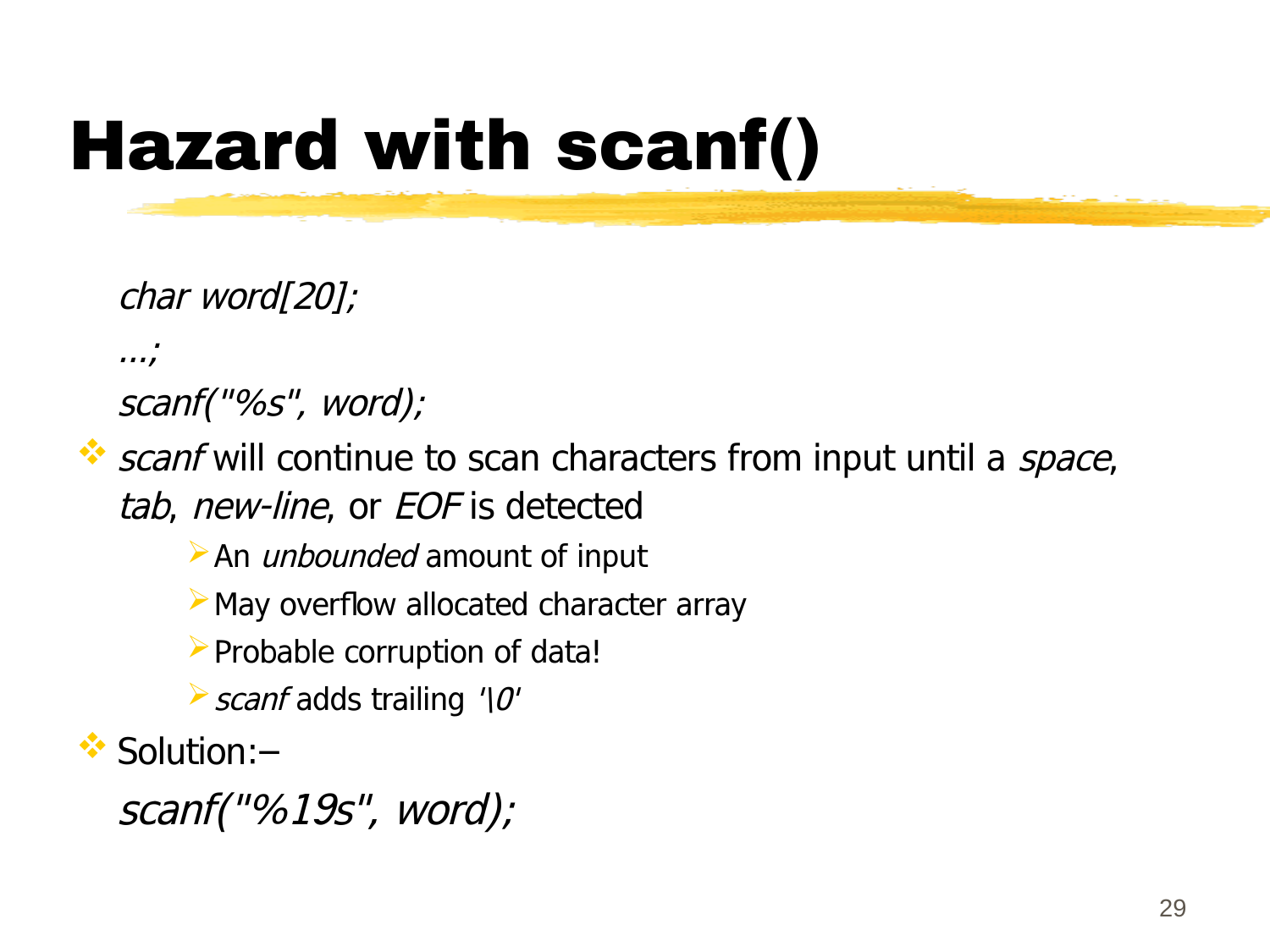

# Hazard with scanf()
		char word[20];
		…;
		scanf("%s", word);
scanf will continue to scan characters from input until a space, tab, new-line, or EOF is detected
An unbounded amount of input
May overflow allocated character array
Probable corruption of data!
scanf adds trailing '\0'
Solution:–
		scanf("%19s", word);
29